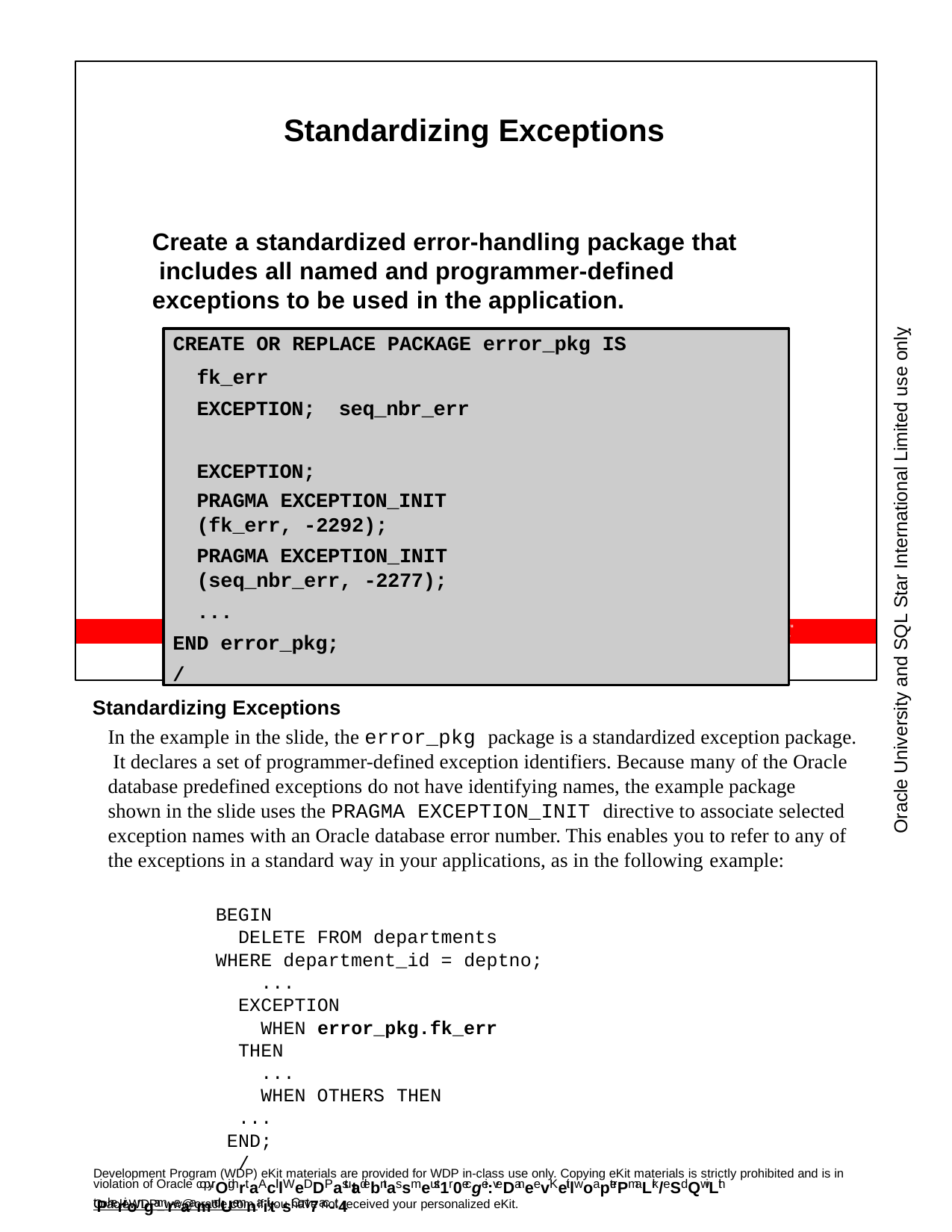

Standardizing Exceptions

Create a standardized error-handling package that  includes all named and programmer-defined  exceptions to be used in the application.

Copyright © 2006, Oracle. All rights reserved.
Oracle University and SQL Star International Limited use onlyฺ
CREATE OR REPLACE PACKAGE error_pkg IS
fk_err	EXCEPTION;  seq_nbr_err	 EXCEPTION;
PRAGMA EXCEPTION_INIT (fk_err, -2292);
PRAGMA EXCEPTION_INIT (seq_nbr_err, -2277);
...
END error_pkg;
/

Standardizing Exceptions
In the example in the slide, the error_pkg package is a standardized exception package.  It declares a set of programmer-defined exception identifiers. Because many of the Oracle  database predefined exceptions do not have identifying names, the example package  shown in the slide uses the PRAGMA EXCEPTION_INIT directive to associate selected  exception names with an Oracle database error number. This enables you to refer to any of  the exceptions in a standard way in your applications, as in the following example:

BEGIN
DELETE FROM departments  WHERE department_id = deptno;
...
EXCEPTION
WHEN error_pkg.fk_err THEN
...
WHEN OTHERS THEN
...  END;
/
Development Program (WDP) eKit materials are provided for WDP in-class use only. Copying eKit materials is strictly prohibited and is in
violation of Oracle copyrOighrt.aAclllWeDDP astutadebntas smeust1r0ecgei:veDaneevKeitlwoapterPmaLrk/eSdQwiLth tPherirongamreaamnd Uemnaiilt. sCont7ac-t4
OracleWDP_ww@oracle.com if you have not received your personalized eKit.